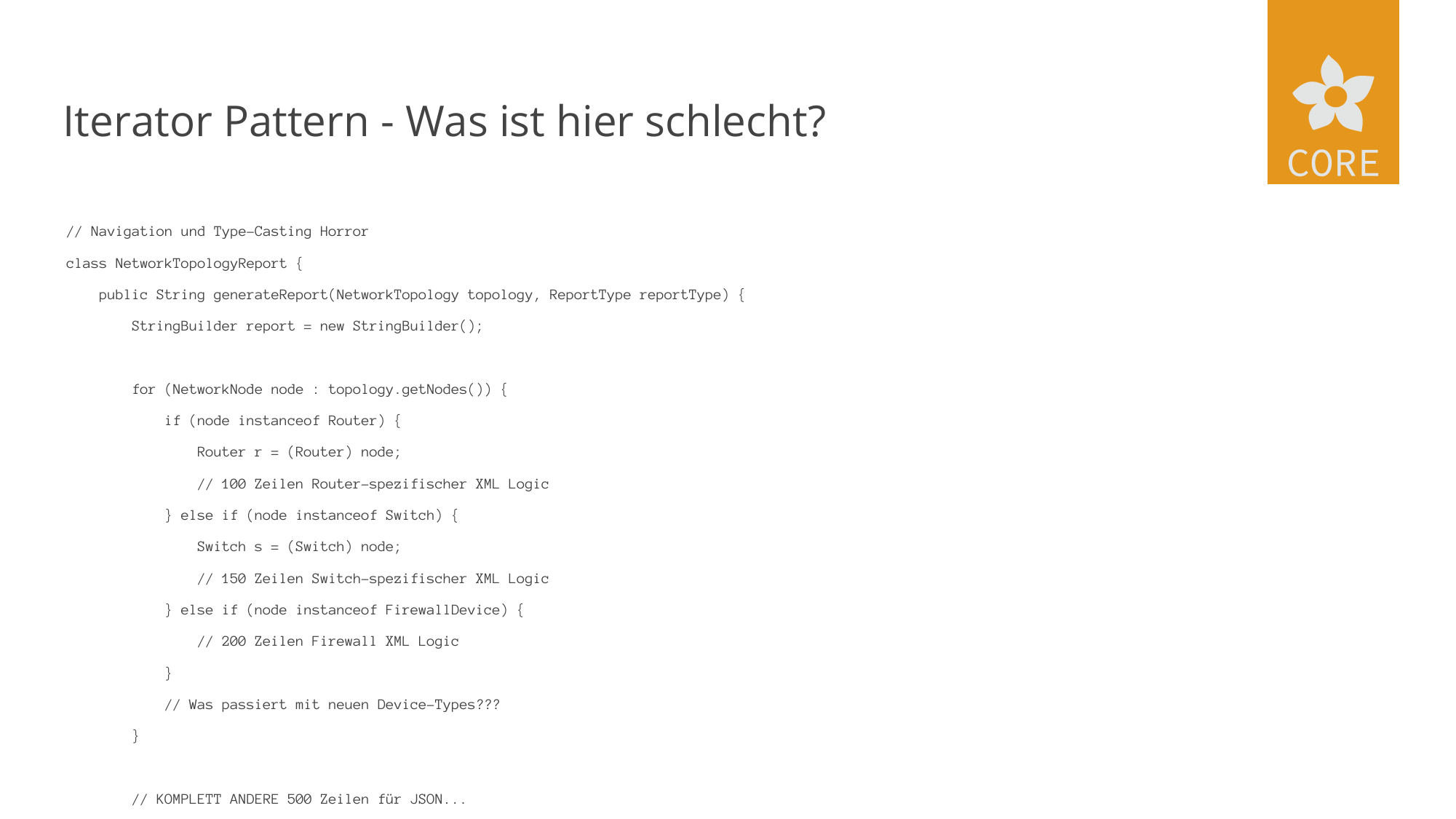

# Iterator Pattern - Was ist hier schlecht?
// Navigation und Type-Casting Horror
class NetworkTopologyReport {
    public String generateReport(NetworkTopology topology, ReportType reportType) {
        StringBuilder report = new StringBuilder();

        for (NetworkNode node : topology.getNodes()) {
            if (node instanceof Router) {
                Router r = (Router) node;
                // 100 Zeilen Router-spezifischer XML Logic
            } else if (node instanceof Switch) {
                Switch s = (Switch) node;
                // 150 Zeilen Switch-spezifischer XML Logic
            } else if (node instanceof FirewallDevice) {
                // 200 Zeilen Firewall XML Logic
            }
            // Was passiert mit neuen Device-Types???
        }

        // KOMPLETT ANDERE 500 Zeilen für JSON...
        // NOCHMAL 600 Zeilen für PDF...
    }
}